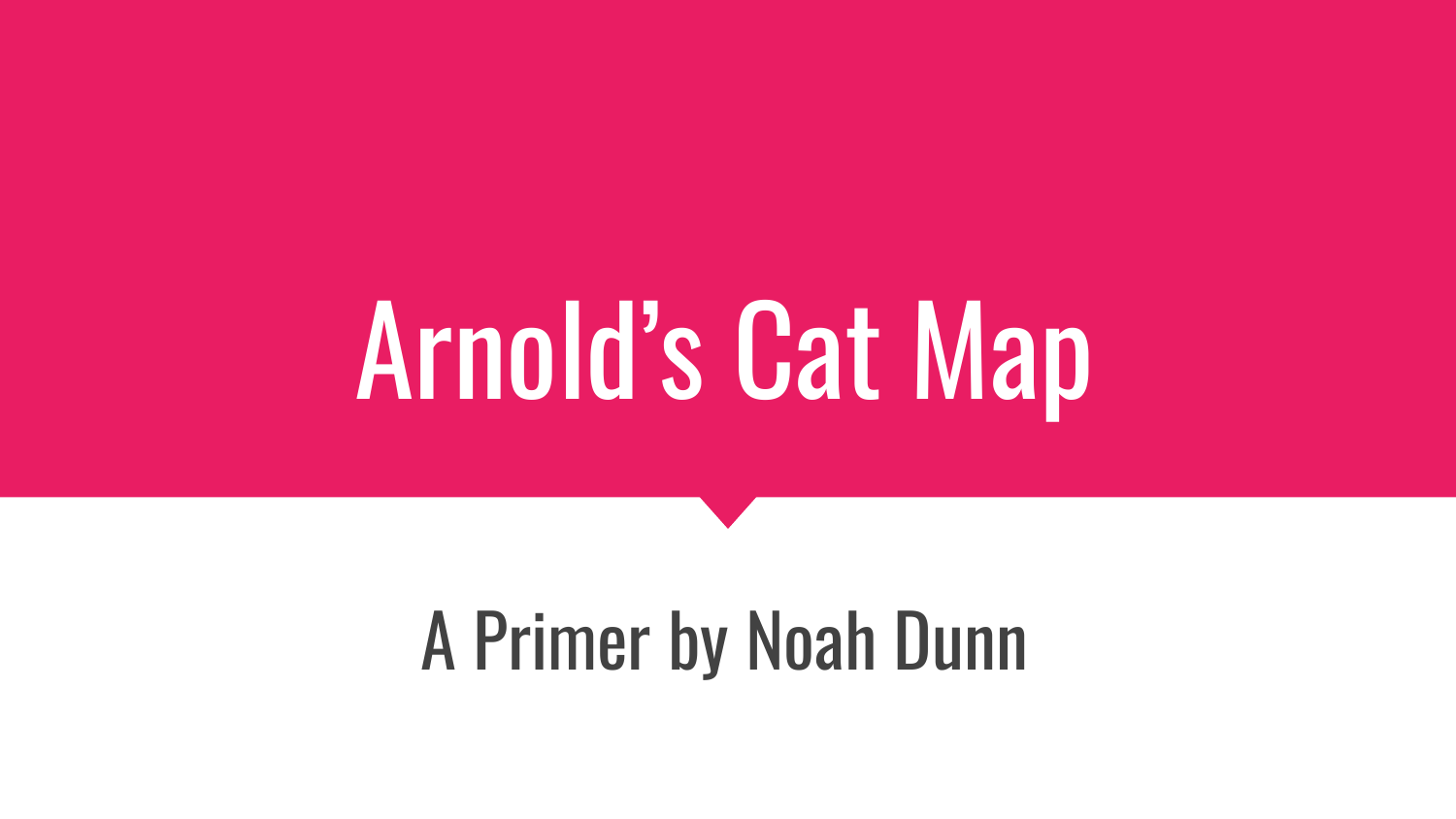

# Arnold’s Cat Map
A Primer by Noah Dunn